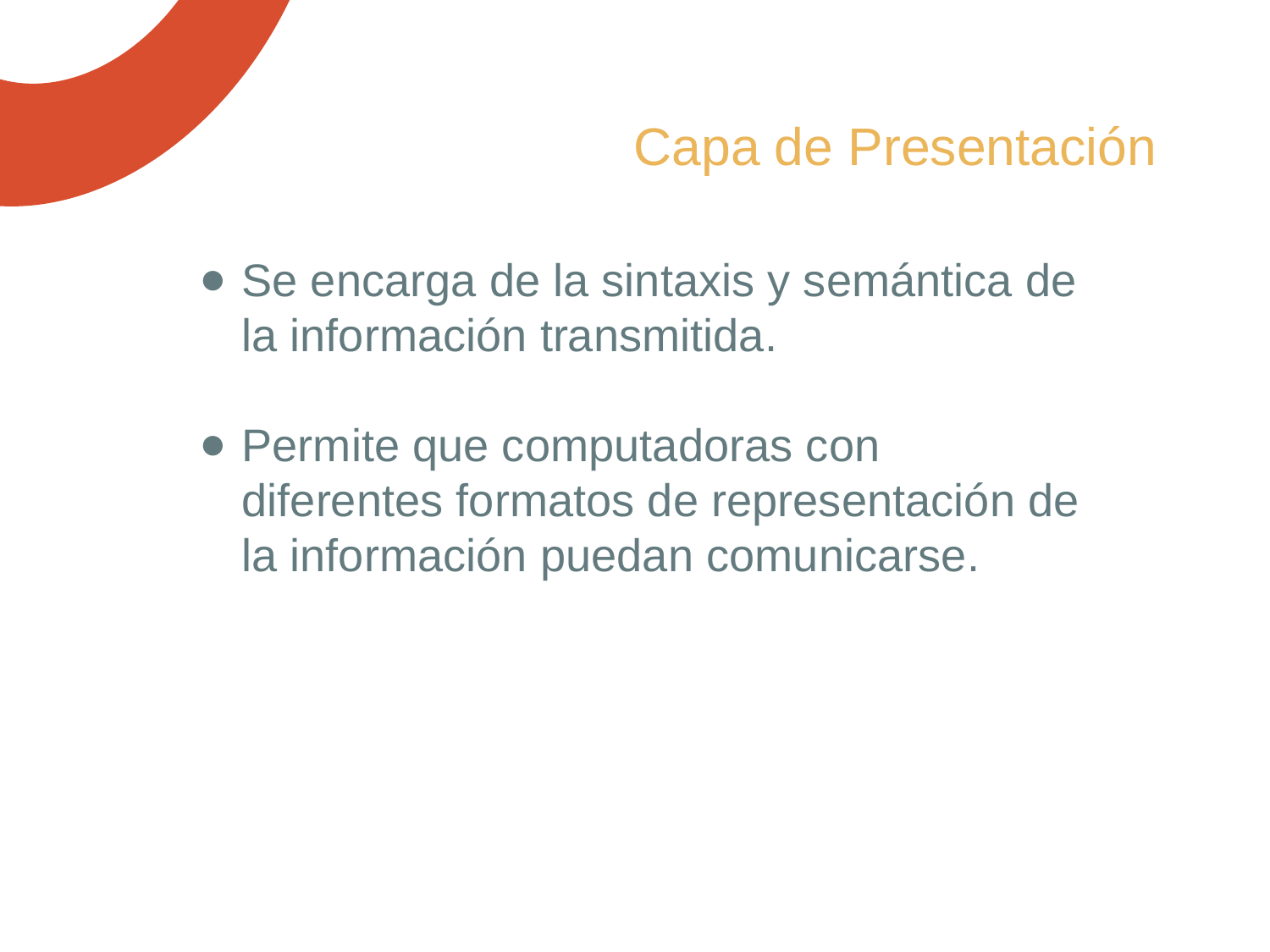

# Capa de Presentación
Se encarga de la sintaxis y semántica de la información transmitida.

Permite que computadoras con diferentes formatos de representación de la información puedan comunicarse.